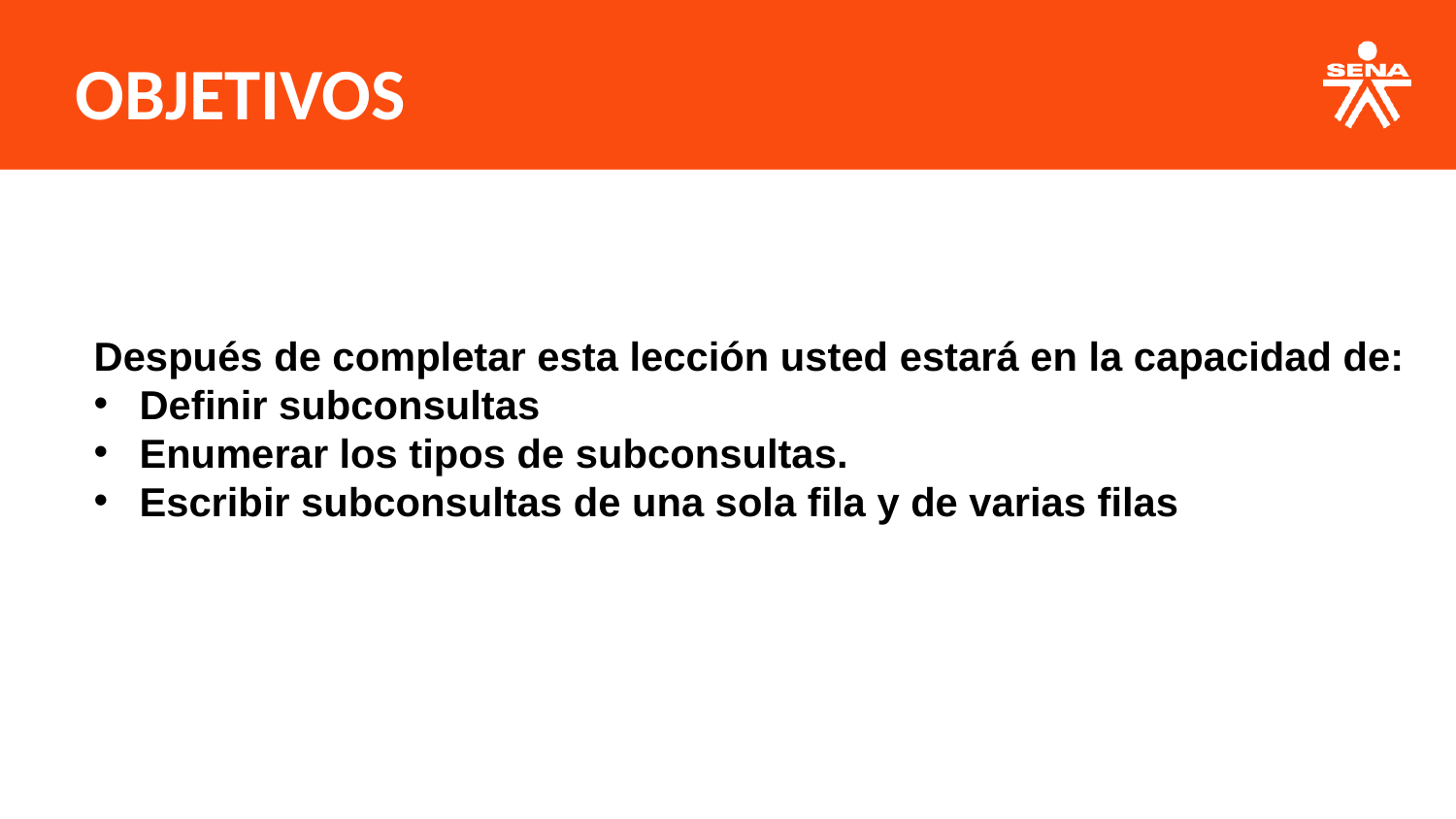

OBJETIVOS

Después de completar esta lección usted estará en la capacidad de:
Definir subconsultas
Enumerar los tipos de subconsultas.
Escribir subconsultas de una sola fila y de varias filas